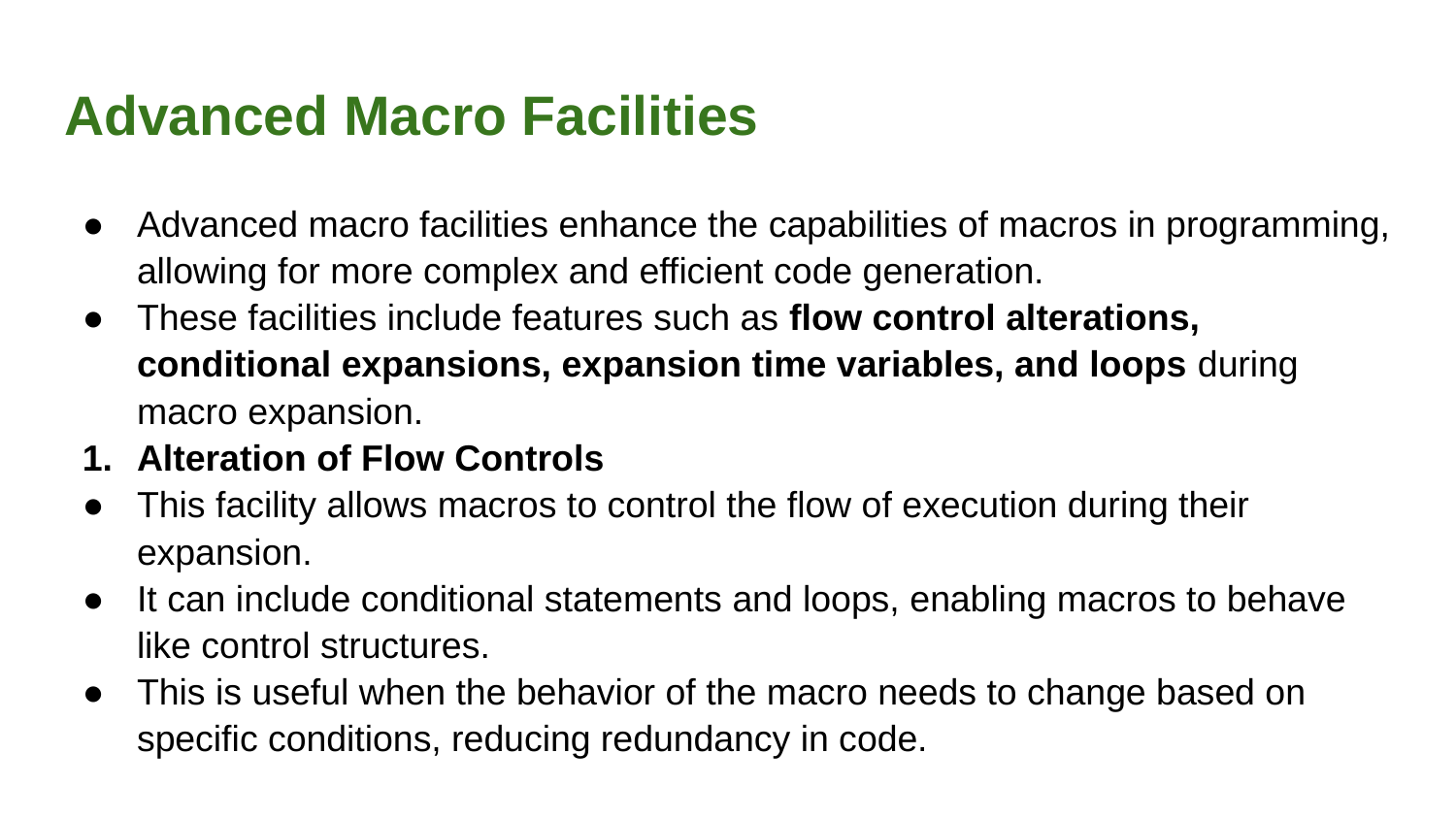

# Advanced Macro Facilities
Advanced macro facilities enhance the capabilities of macros in programming, allowing for more complex and efficient code generation.
These facilities include features such as flow control alterations, conditional expansions, expansion time variables, and loops during macro expansion.
Alteration of Flow Controls
This facility allows macros to control the flow of execution during their expansion.
It can include conditional statements and loops, enabling macros to behave like control structures.
This is useful when the behavior of the macro needs to change based on specific conditions, reducing redundancy in code.